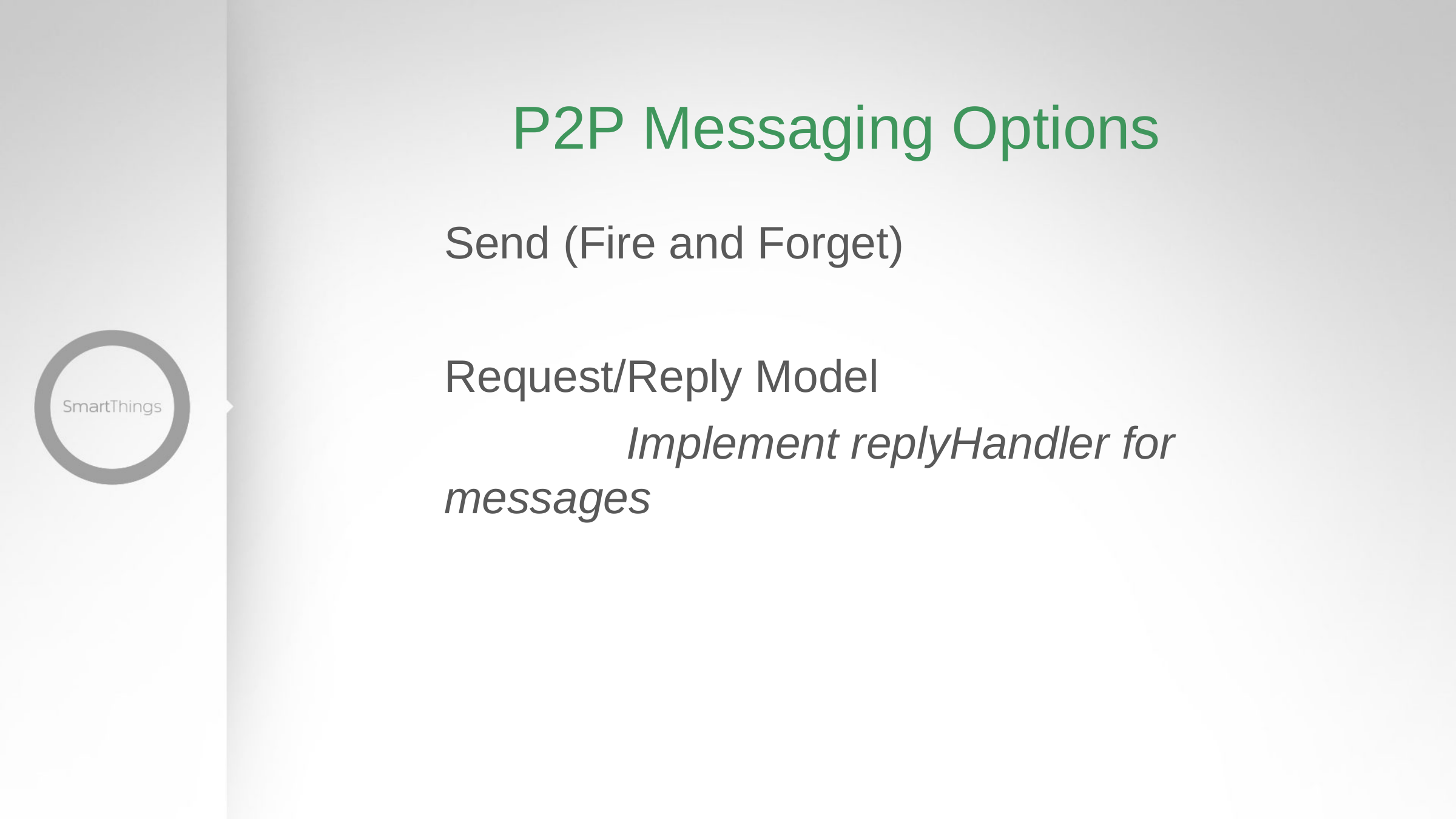

# P2P Messaging Options
Send (Fire and Forget)

Request/Reply Model
		Implement replyHandler for messages